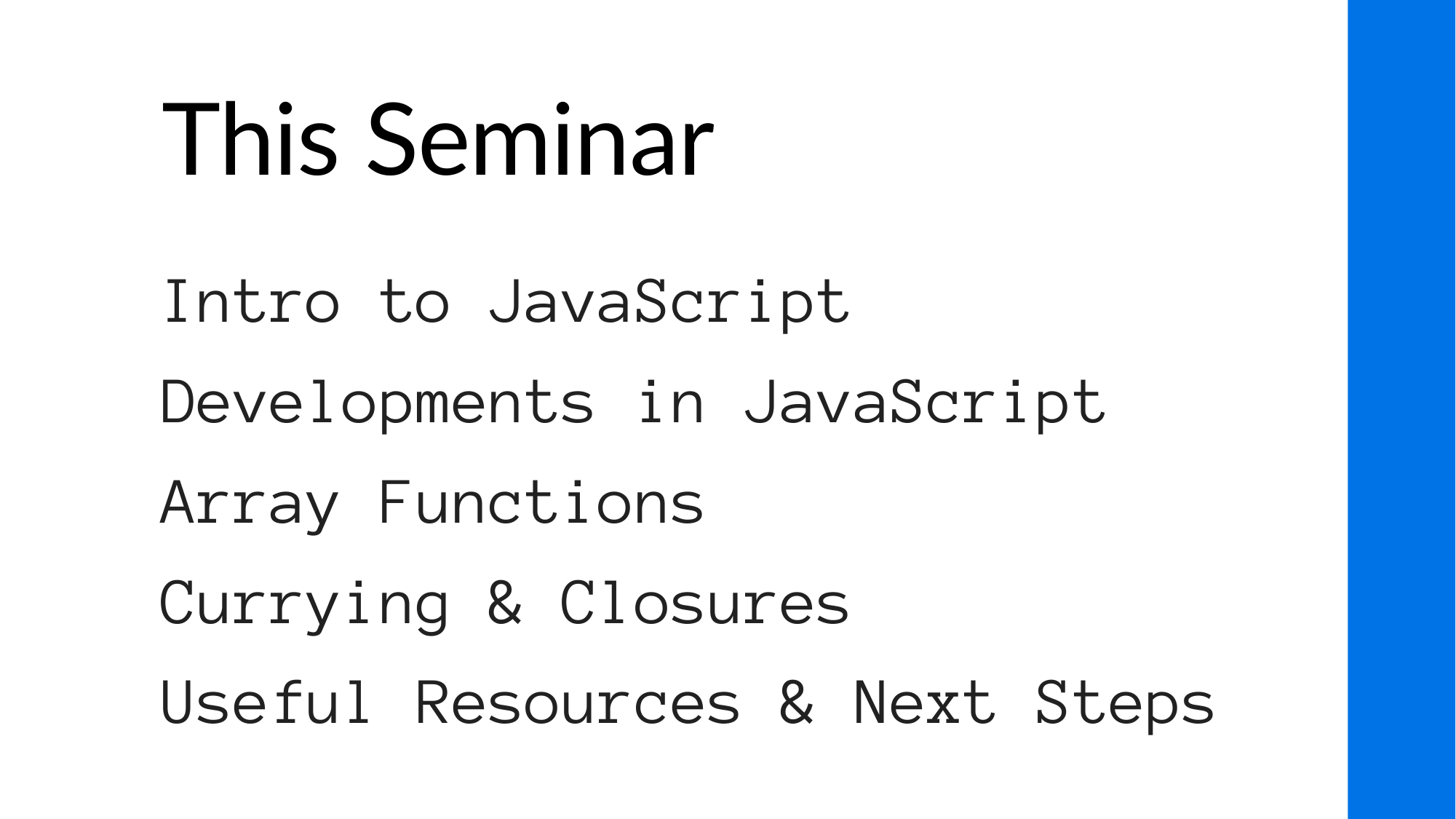

# This Seminar
Intro to JavaScript
Developments in JavaScript
Array Functions
Currying & Closures
Useful Resources & Next Steps